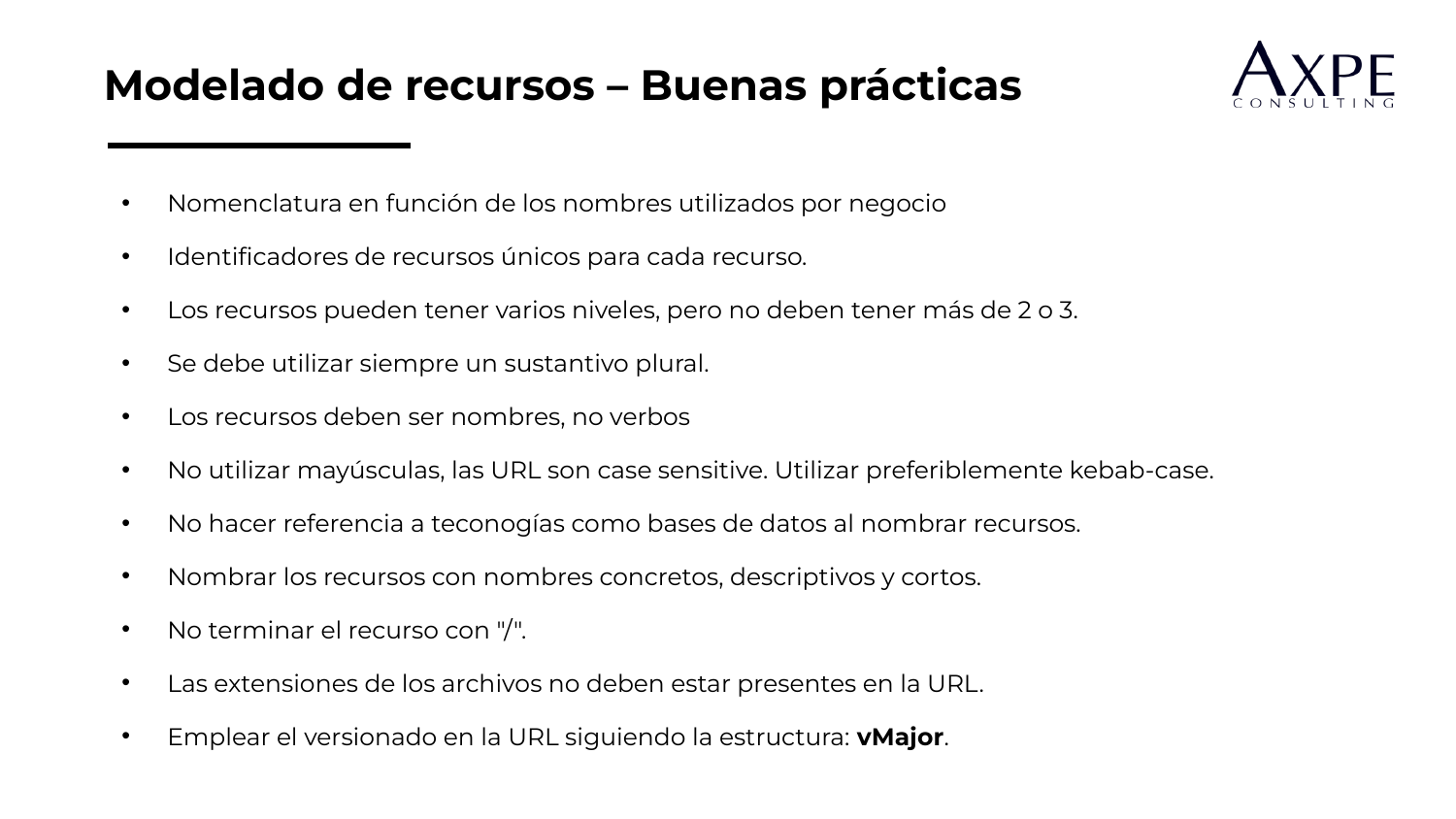

Modelado de recursos – Buenas prácticas
Nomenclatura en función de los nombres utilizados por negocio
Identificadores de recursos únicos para cada recurso.
Los recursos pueden tener varios niveles, pero no deben tener más de 2 o 3.
Se debe utilizar siempre un sustantivo plural.
Los recursos deben ser nombres, no verbos
No utilizar mayúsculas, las URL son case sensitive. Utilizar preferiblemente kebab-case.
No hacer referencia a teconogías como bases de datos al nombrar recursos.
Nombrar los recursos con nombres concretos, descriptivos y cortos.
No terminar el recurso con "/".
Las extensiones de los archivos no deben estar presentes en la URL.
Emplear el versionado en la URL siguiendo la estructura: vMajor.